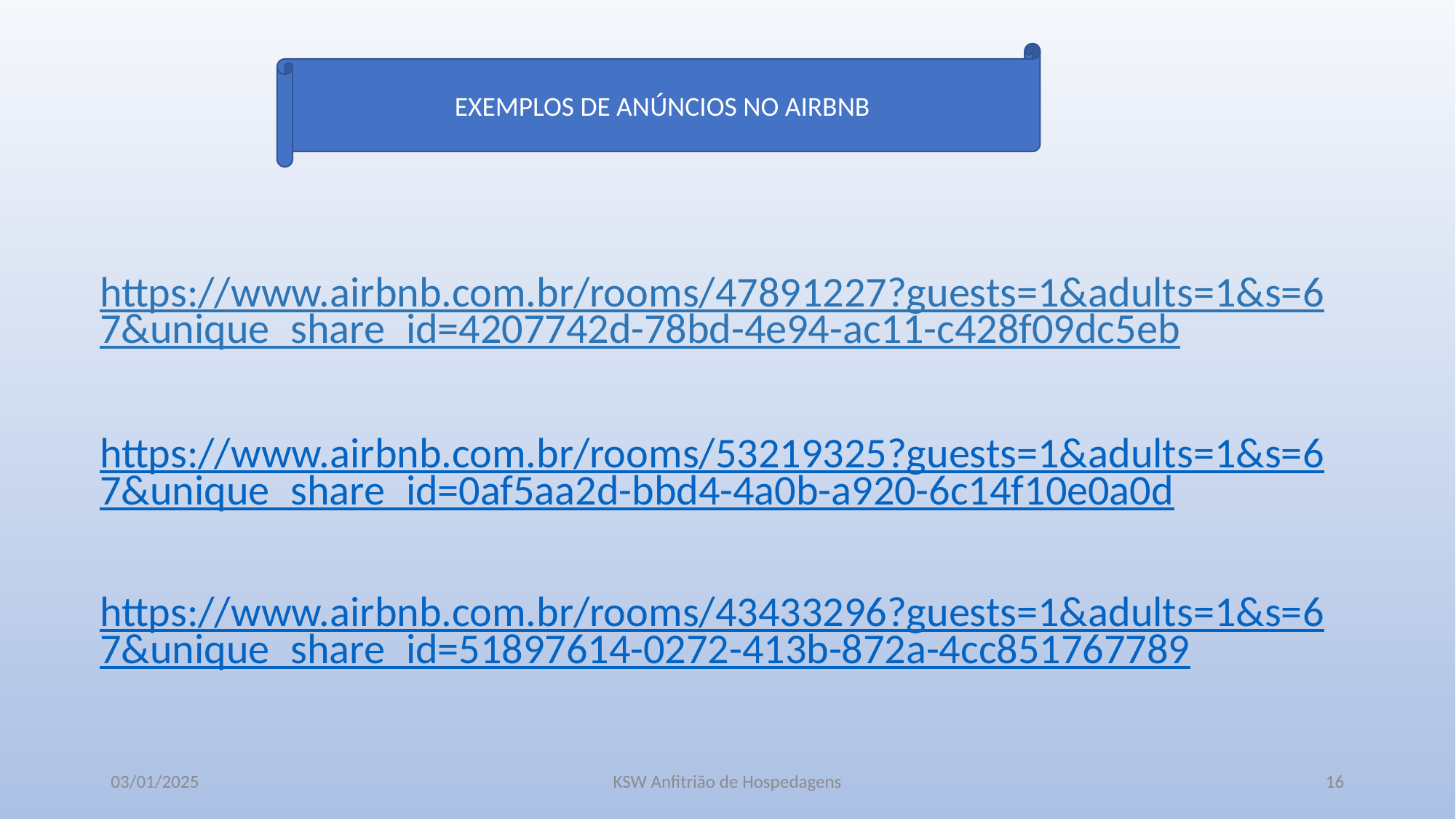

EXEMPLOS DE ANÚNCIOS NO AIRBNB
# https://www.airbnb.com.br/rooms/47891227?guests=1&adults=1&s=67&unique_share_id=4207742d-78bd-4e94-ac11-c428f09dc5eb

https://www.airbnb.com.br/rooms/53219325?guests=1&adults=1&s=67&unique_share_id=0af5aa2d-bbd4-4a0b-a920-6c14f10e0a0d

https://www.airbnb.com.br/rooms/43433296?guests=1&adults=1&s=67&unique_share_id=51897614-0272-413b-872a-4cc851767789
03/01/2025
KSW Anfitrião de Hospedagens
16